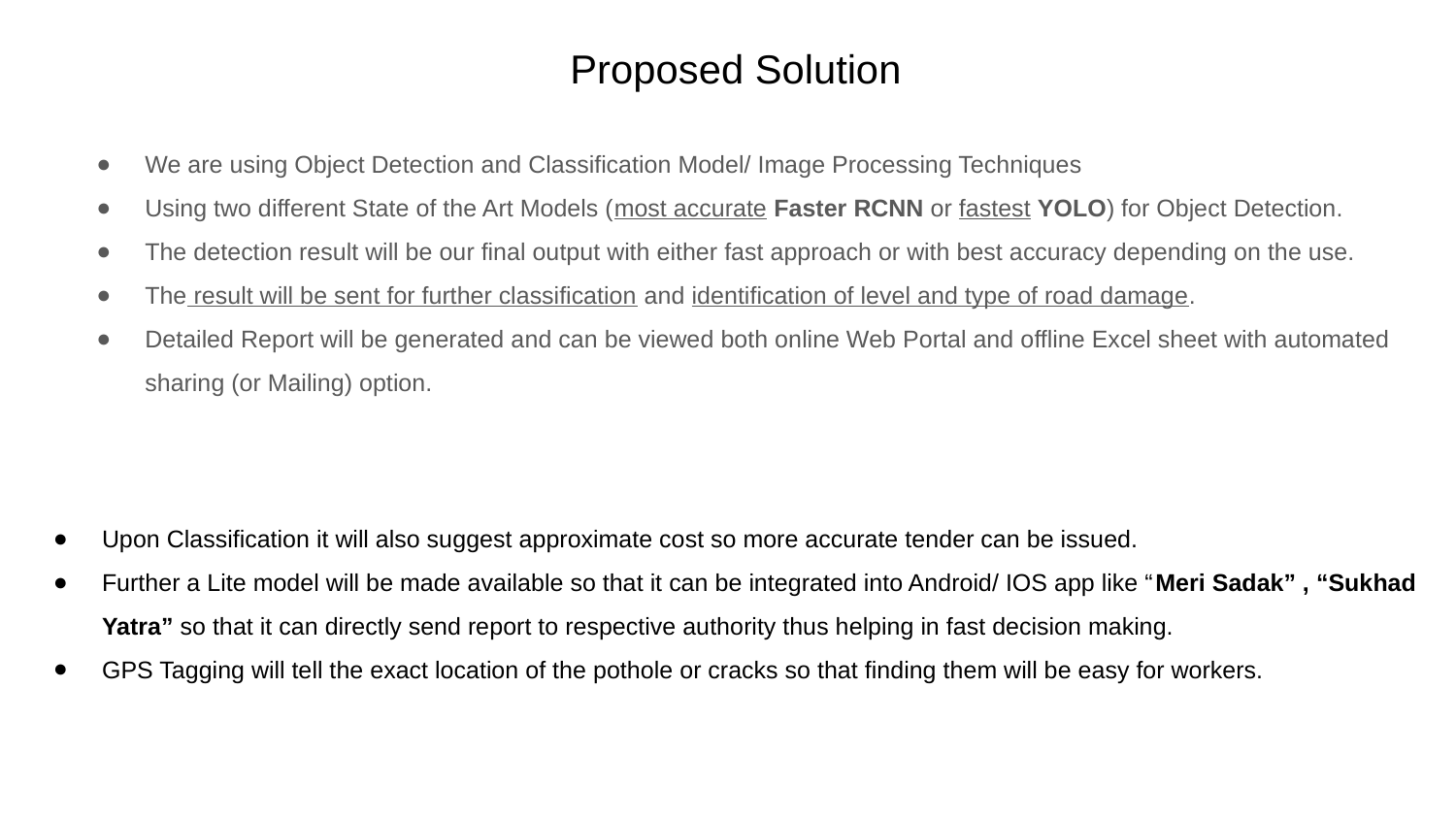

# Proposed Solution
We are using Object Detection and Classification Model/ Image Processing Techniques
Using two different State of the Art Models (most accurate Faster RCNN or fastest YOLO) for Object Detection.
The detection result will be our final output with either fast approach or with best accuracy depending on the use.
The result will be sent for further classification and identification of level and type of road damage.
Detailed Report will be generated and can be viewed both online Web Portal and offline Excel sheet with automated sharing (or Mailing) option.

Upon Classification it will also suggest approximate cost so more accurate tender can be issued.
Further a Lite model will be made available so that it can be integrated into Android/ IOS app like “Meri Sadak” , “Sukhad Yatra” so that it can directly send report to respective authority thus helping in fast decision making.
GPS Tagging will tell the exact location of the pothole or cracks so that finding them will be easy for workers.